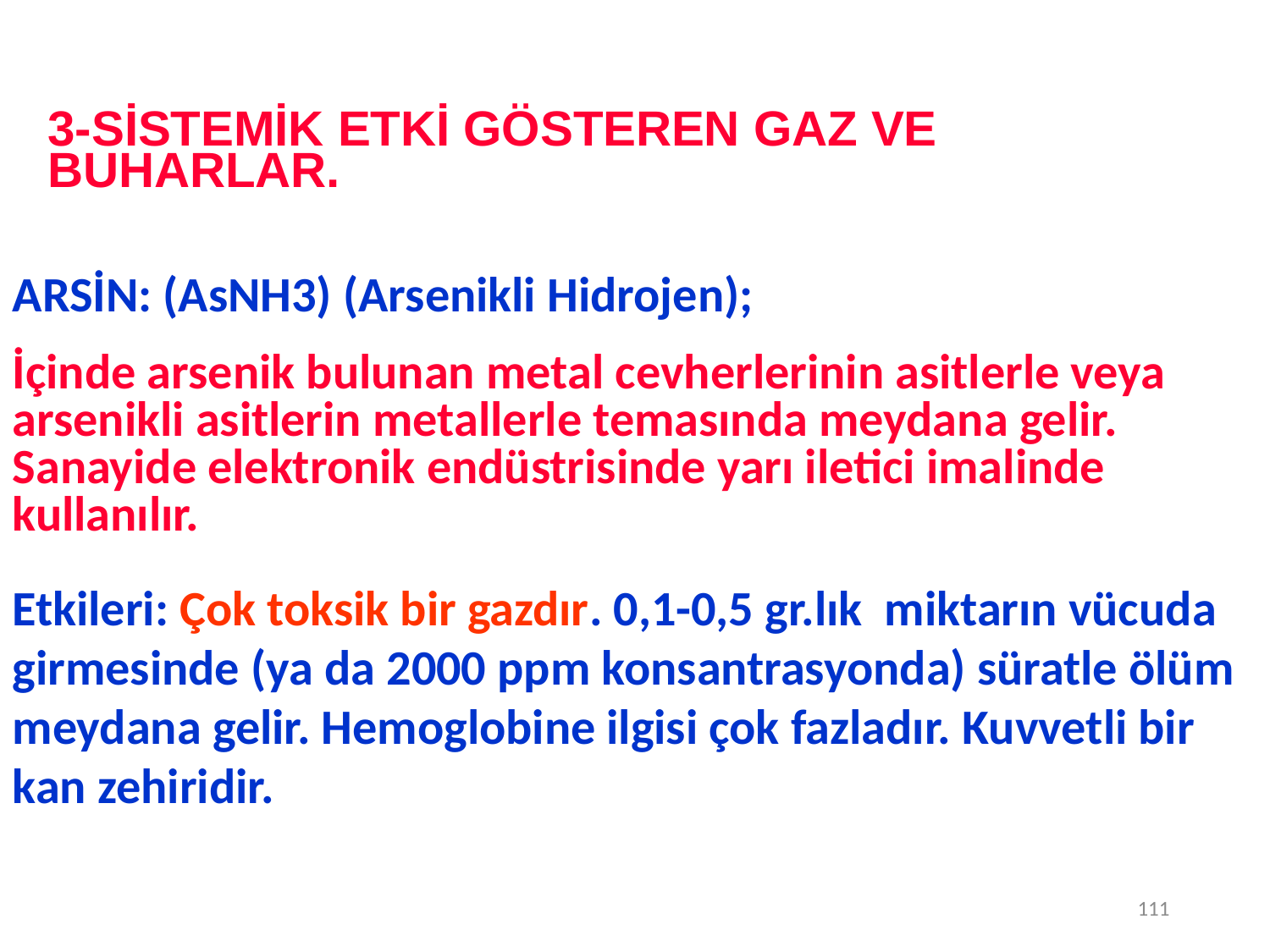

# 3-SİSTEMİK ETKİ GÖSTEREN GAZ VE BUHARLAR.
ARSİN: (AsNH3) (Arsenikli Hidrojen);

İçinde arsenik bulunan metal cevherlerinin asitlerle veya arsenikli asitlerin metallerle temasında meydana gelir. Sanayide elektronik endüstrisinde yarı iletici imalinde kullanılır.

Etkileri: Çok toksik bir gazdır. 0,1-0,5 gr.lık  miktarın vücuda girmesinde (ya da 2000 ppm konsantrasyonda) süratle ölüm meydana gelir. Hemoglobine ilgisi çok fazladır. Kuvvetli bir kan zehiridir.
111